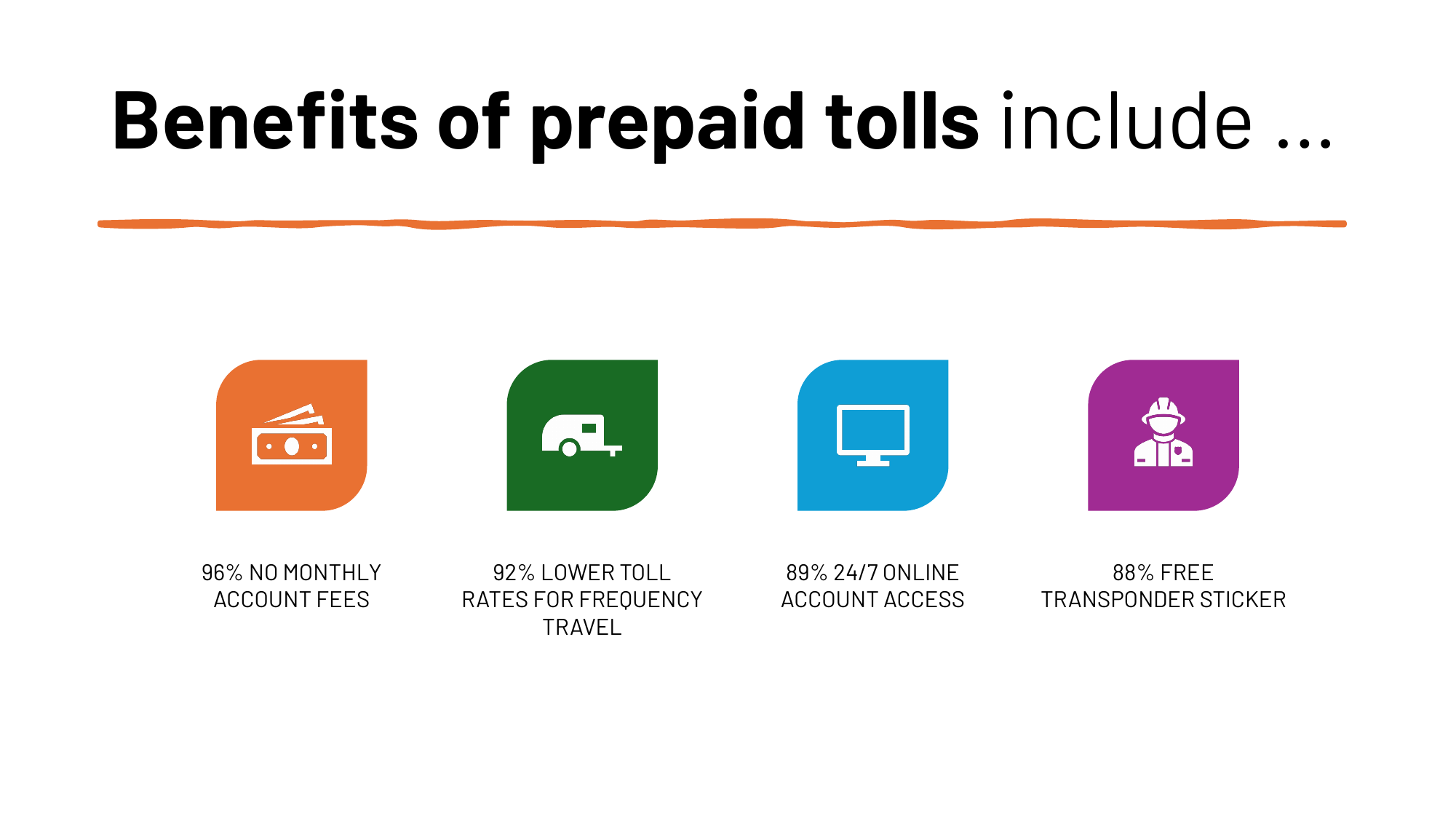

# Benefits of prepaid tolls include …

96% No monthly account fees
92% Lower toll rates for frequency travel
89% 24/7 online account access
88% Free transponder sticker
Erik Varga | Data Analyst | https://github.com/Erik-Varga